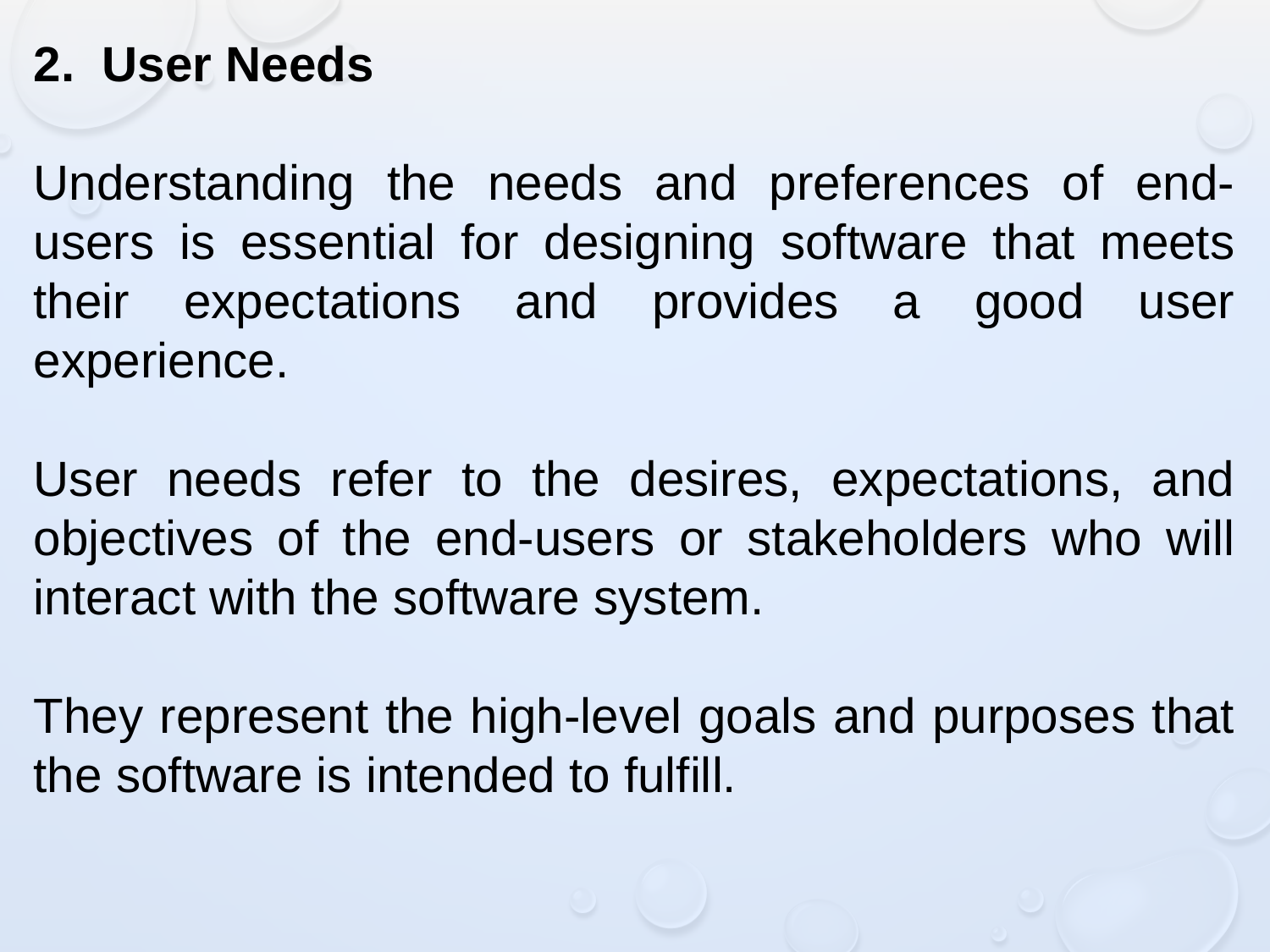

2.  User Needs

Understanding the needs and preferences of end-users is essential for designing software that meets their expectations and provides a good user experience.

User needs refer to the desires, expectations, and objectives of the end-users or stakeholders who will interact with the software system.

They represent the high-level goals and purposes that the software is intended to fulfill.